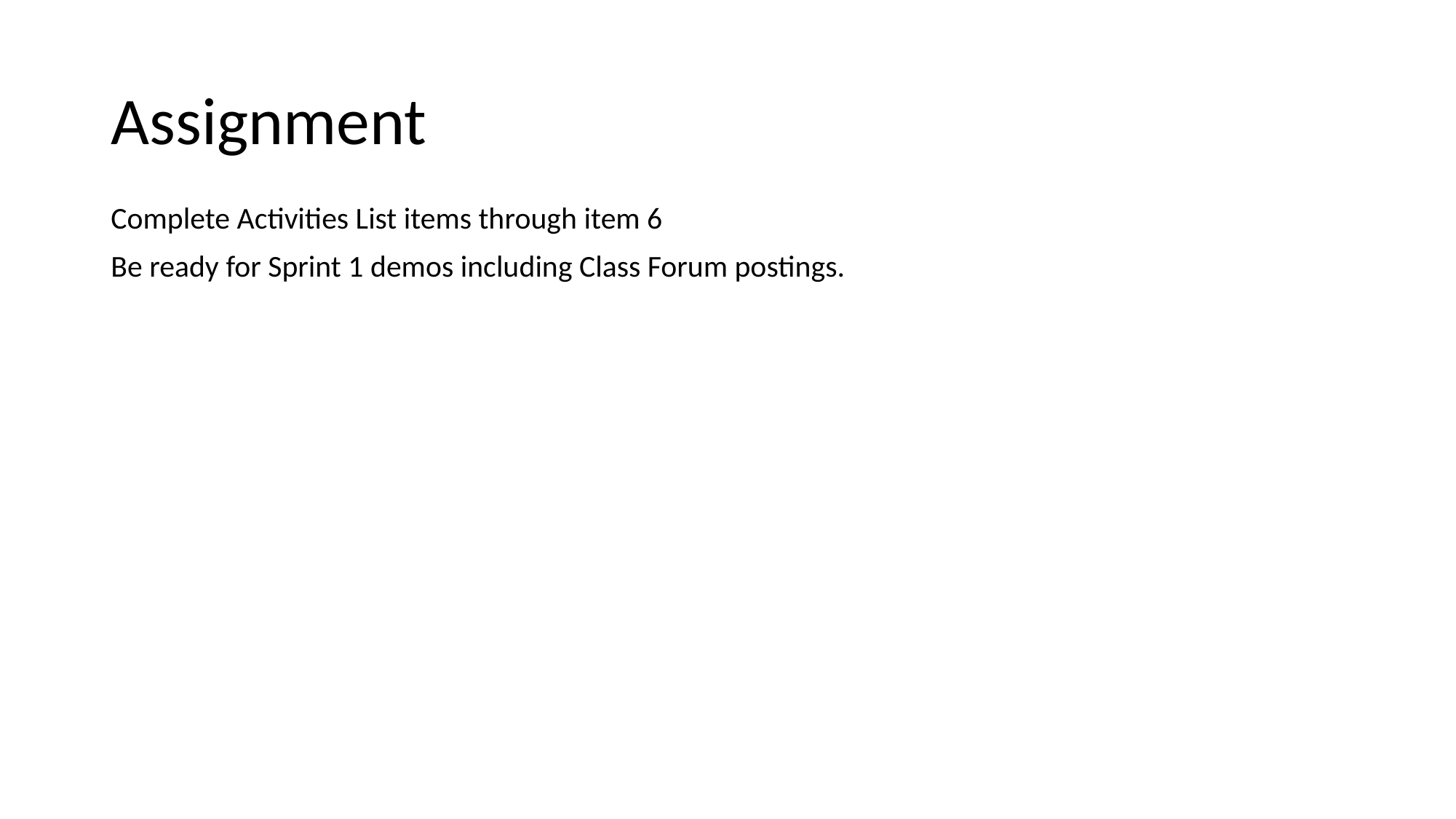

# Assignment
Complete Activities List items through item 6
Be ready for Sprint 1 demos including Class Forum postings.